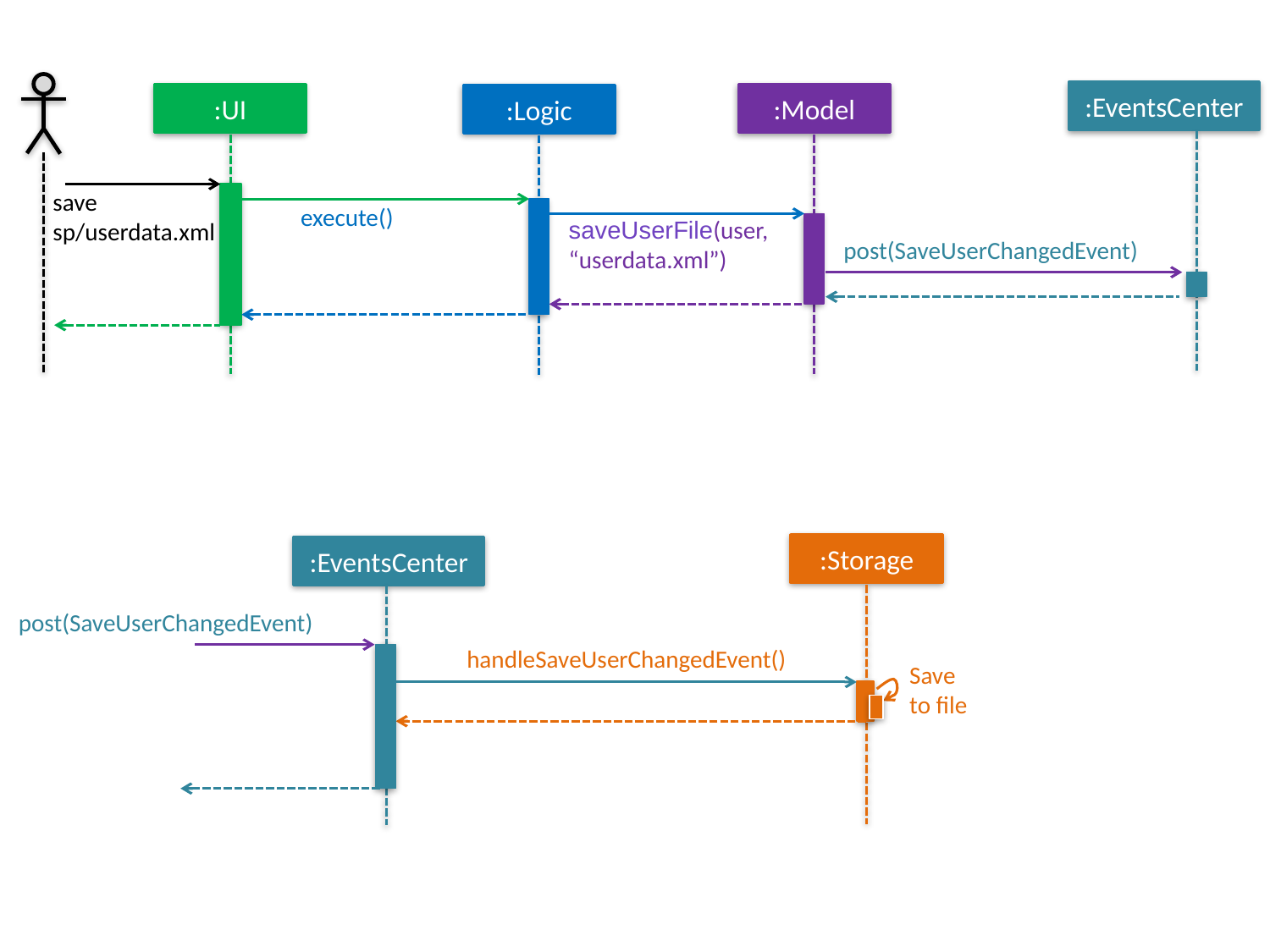

:EventsCenter
:UI
:Model
:Logic

save sp/userdata.xml

execute()

saveUserFile(user, “userdata.xml”)
post(SaveUserChangedEvent)

:Storage
:EventsCenter
post(SaveUserChangedEvent)
handleSaveUserChangedEvent()

Save
to file